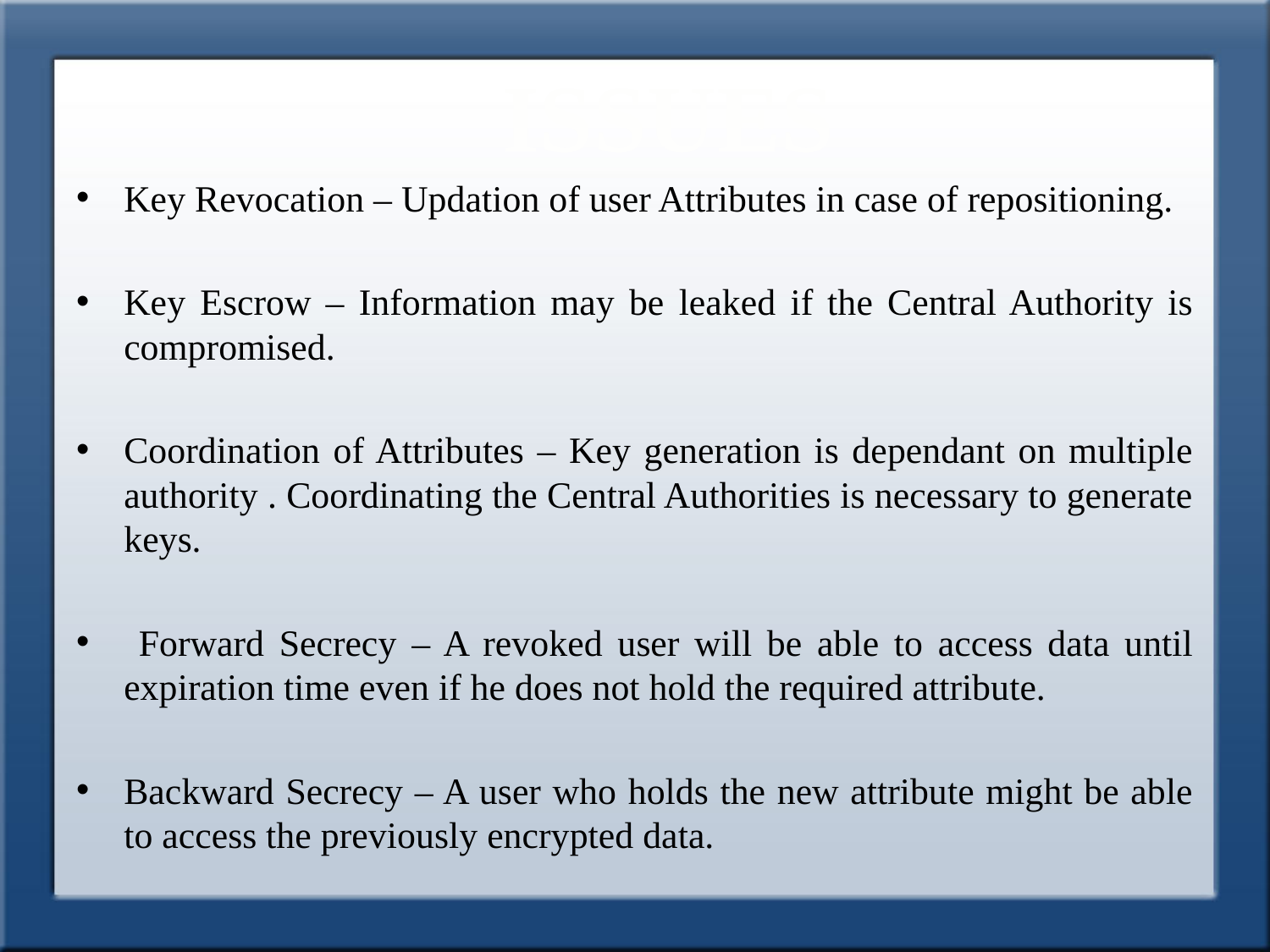

ISSUES
Key Revocation – Updation of user Attributes in case of repositioning.

Key Escrow – Information may be leaked if the Central Authority is compromised.

Coordination of Attributes – Key generation is dependant on multiple authority . Coordinating the Central Authorities is necessary to generate keys.

 Forward Secrecy – A revoked user will be able to access data until expiration time even if he does not hold the required attribute.

Backward Secrecy – A user who holds the new attribute might be able to access the previously encrypted data.